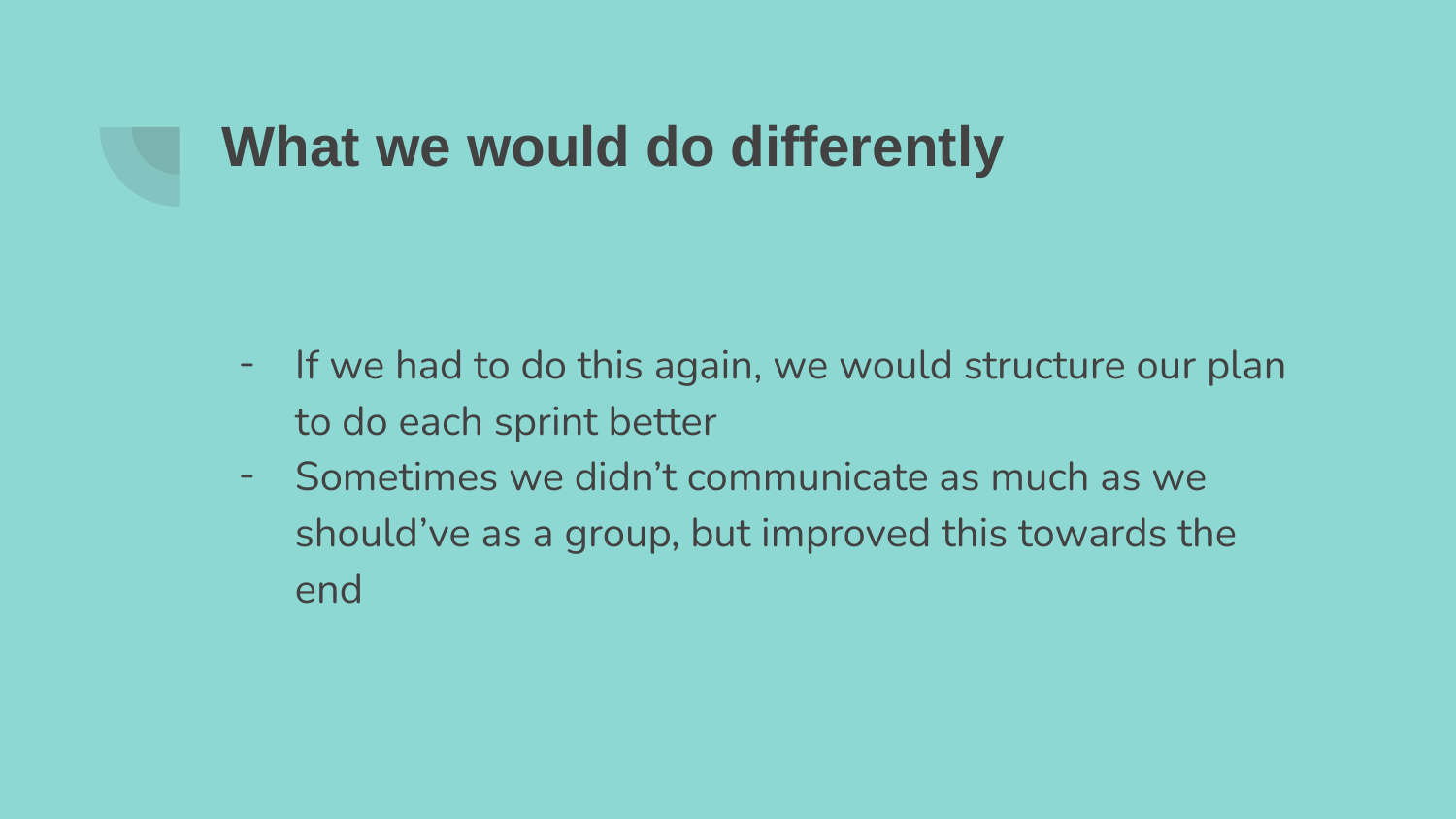

# What we would do differently
If we had to do this again, we would structure our plan to do each sprint better
Sometimes we didn’t communicate as much as we should’ve as a group, but improved this towards the end